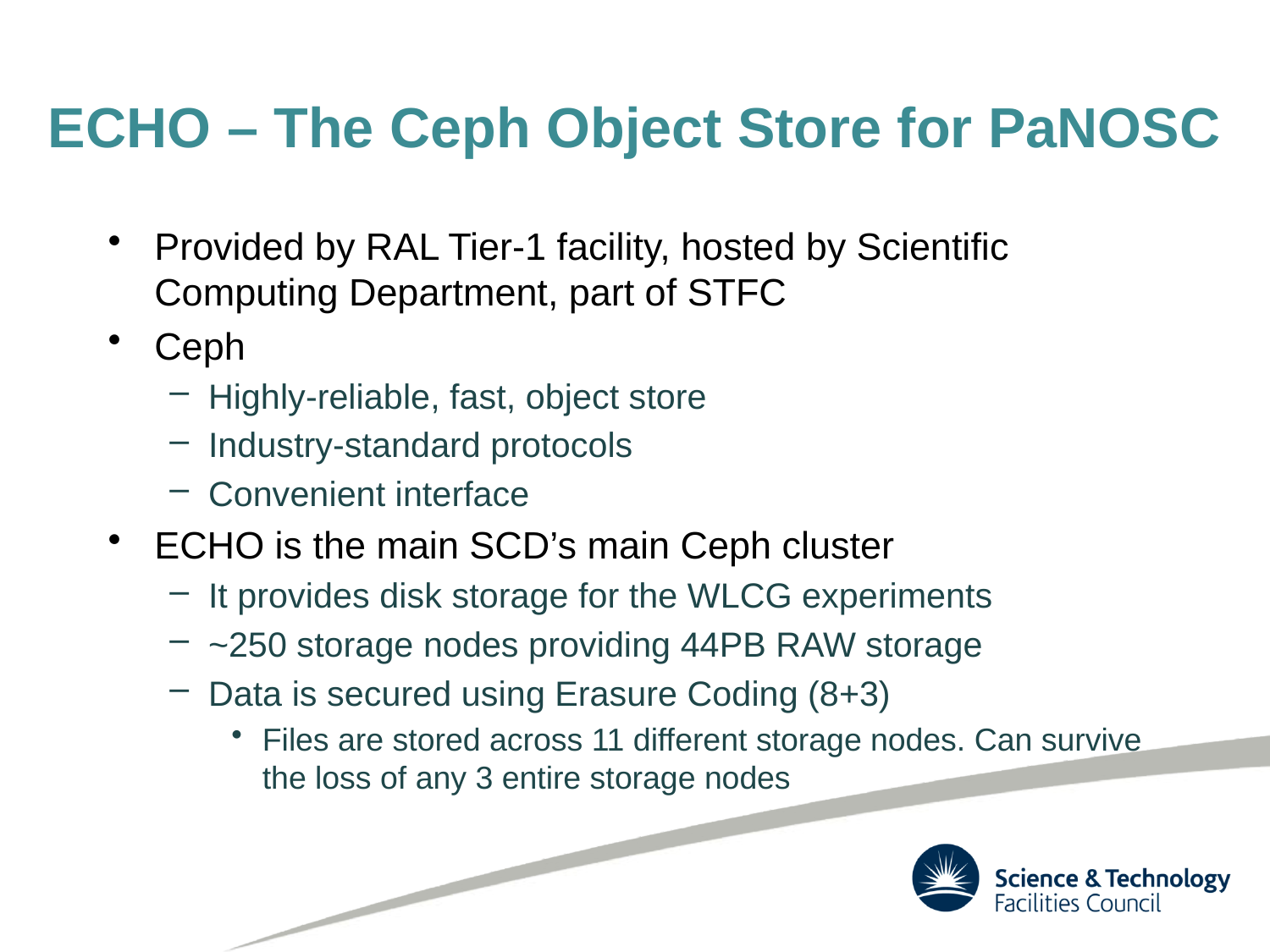

# ECHO – The Ceph Object Store for PaNOSC
Provided by RAL Tier-1 facility, hosted by Scientific Computing Department, part of STFC
Ceph
Highly-reliable, fast, object store
Industry-standard protocols
Convenient interface
ECHO is the main SCD’s main Ceph cluster
It provides disk storage for the WLCG experiments
~250 storage nodes providing 44PB RAW storage
Data is secured using Erasure Coding (8+3)
Files are stored across 11 different storage nodes. Can survive the loss of any 3 entire storage nodes